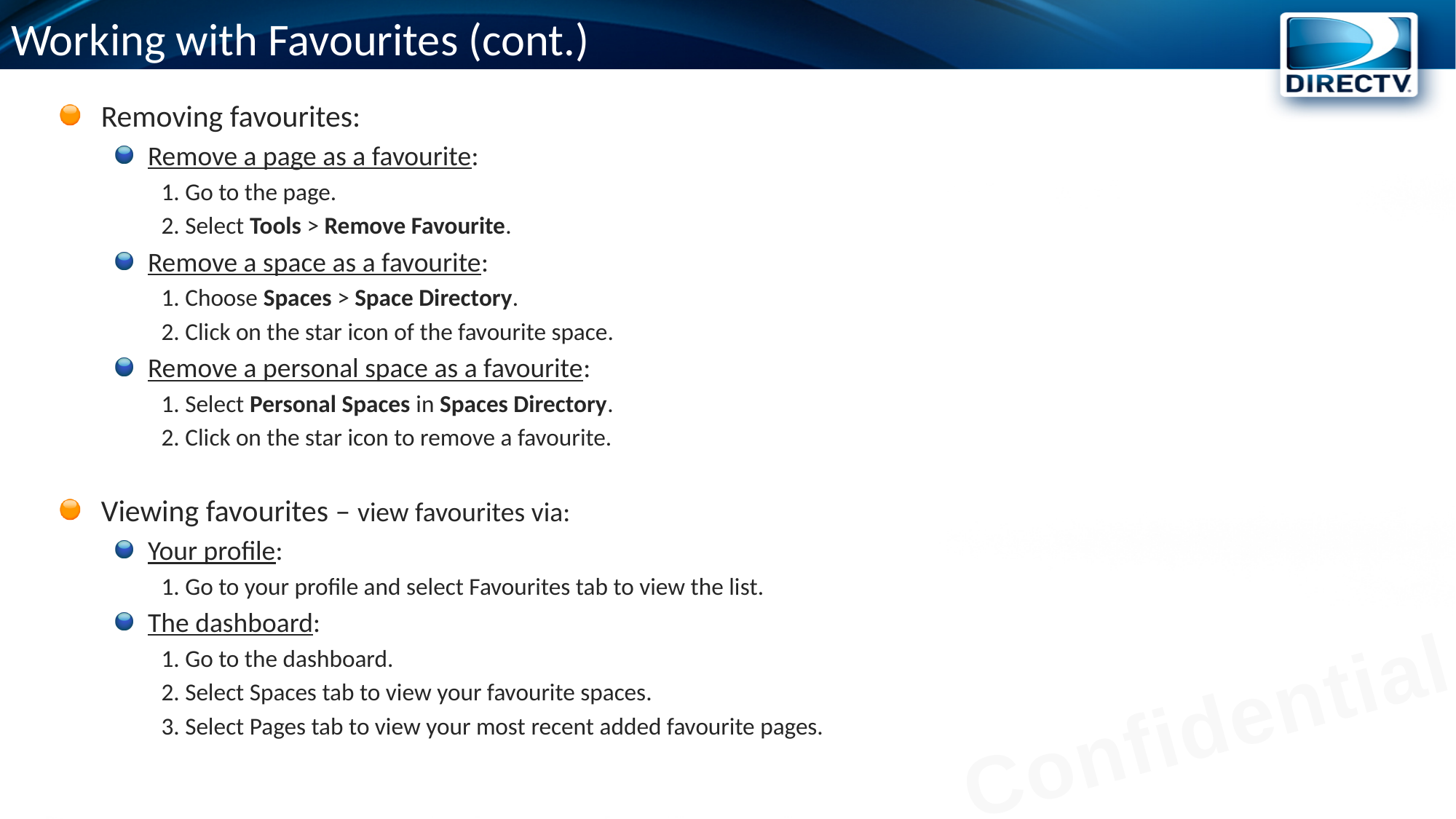

# Working with Favourites (cont.)
Removing favourites:
Remove a page as a favourite:
1. Go to the page.
2. Select Tools > Remove Favourite.
Remove a space as a favourite:
1. Choose Spaces > Space Directory.
2. Click on the star icon of the favourite space.
Remove a personal space as a favourite:
1. Select Personal Spaces in Spaces Directory.
2. Click on the star icon to remove a favourite.

Viewing favourites – view favourites via:
Your profile:
1. Go to your profile and select Favourites tab to view the list.
The dashboard:
1. Go to the dashboard.
2. Select Spaces tab to view your favourite spaces.
3. Select Pages tab to view your most recent added favourite pages.